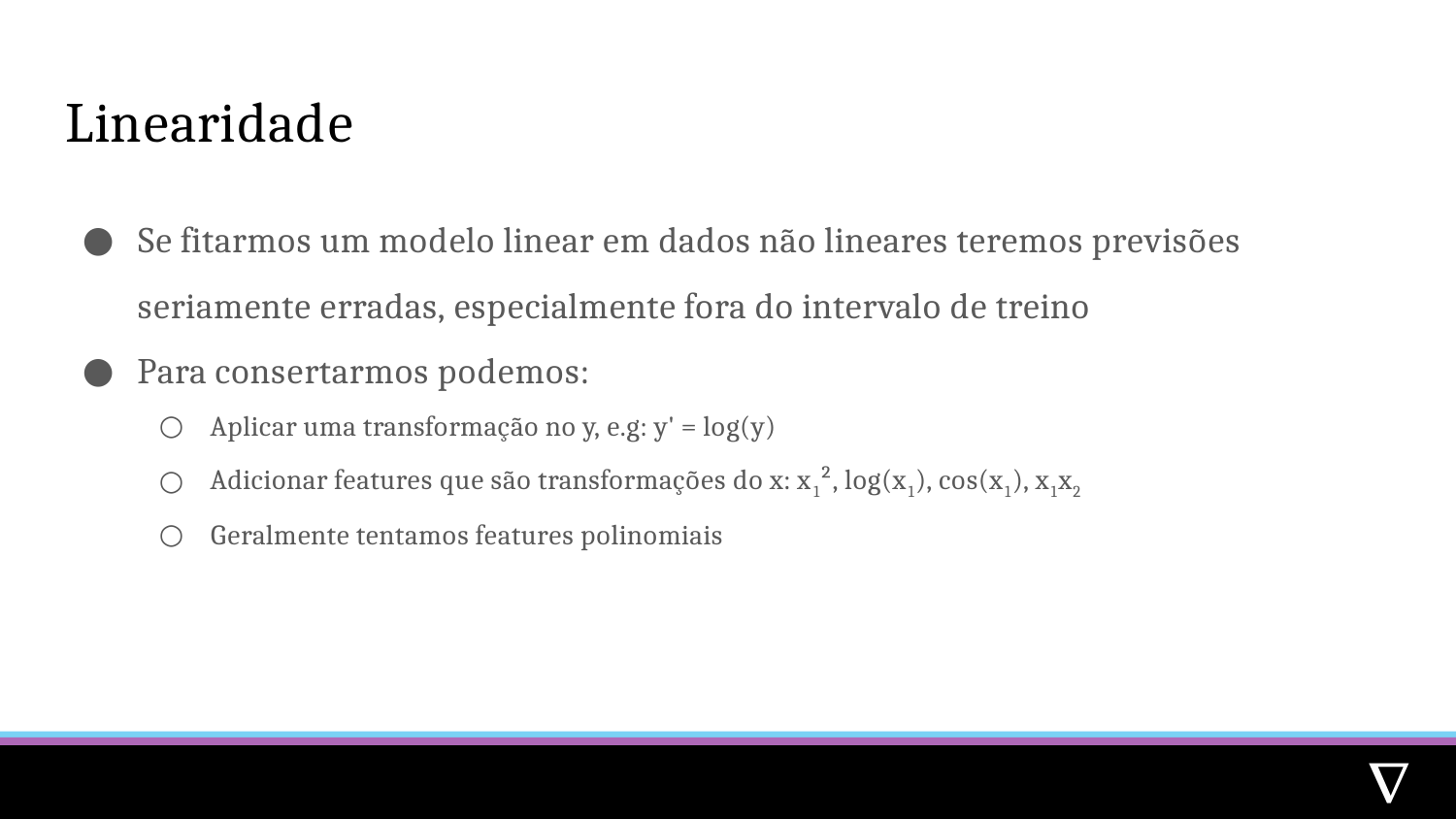

# Linearidade
Se fitarmos um modelo linear em dados não lineares teremos previsões seriamente erradas, especialmente fora do intervalo de treino
Para consertarmos podemos:
Aplicar uma transformação no y, e.g: y' = log(y)
Adicionar features que são transformações do x: x1², log(x1), cos(x1), x1x2
Geralmente tentamos features polinomiais